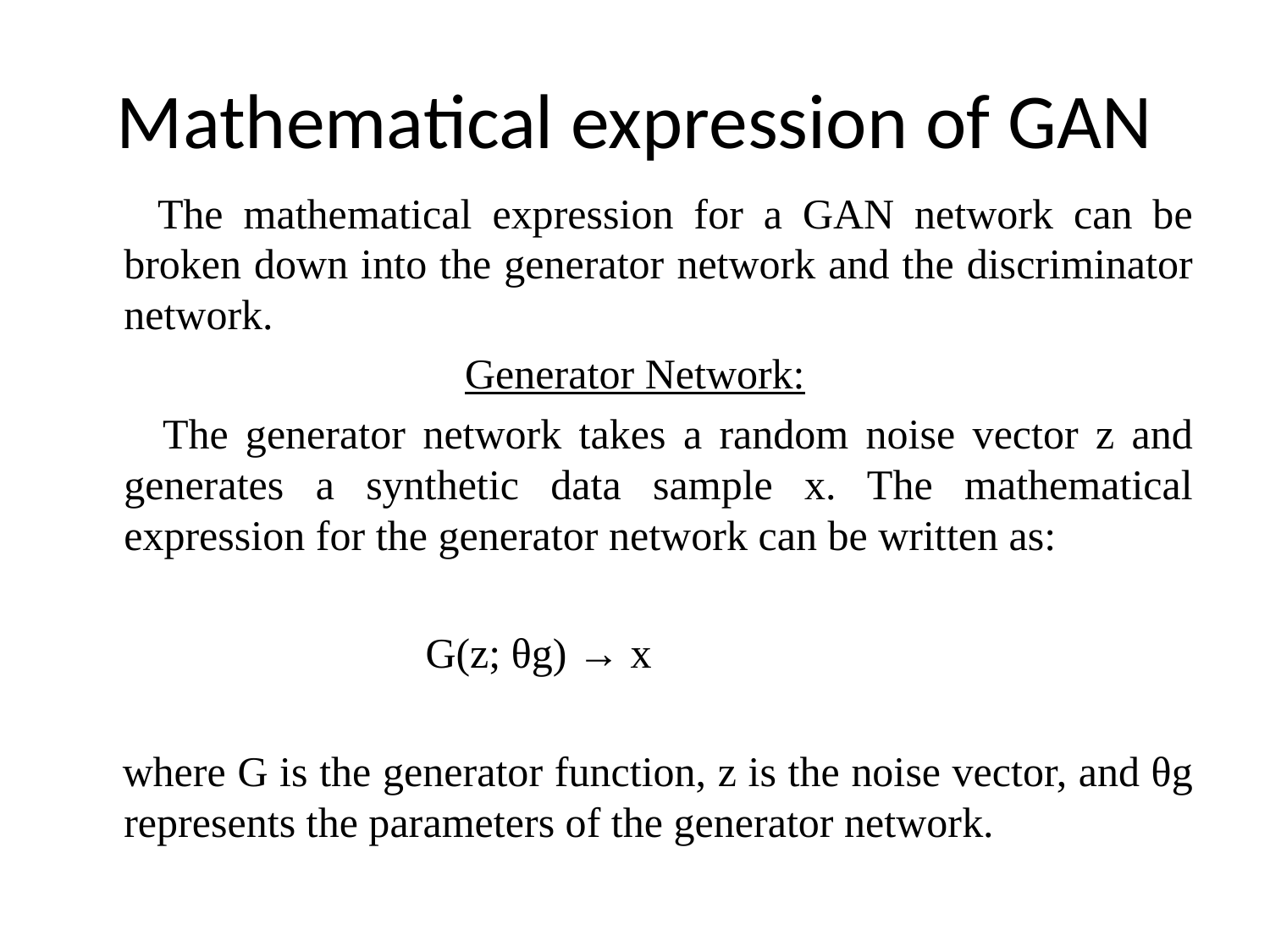

# Mathematical expression of GAN
    The mathematical expression for a GAN network can be broken down into the generator network and the discriminator network.
Generator Network:
     The generator network takes a random noise vector z and generates a synthetic data sample x. The mathematical expression for the generator network can be written as:

                                 G(z; θg) → x

    where G is the generator function, z is the noise vector, and θg represents the parameters of the generator network.